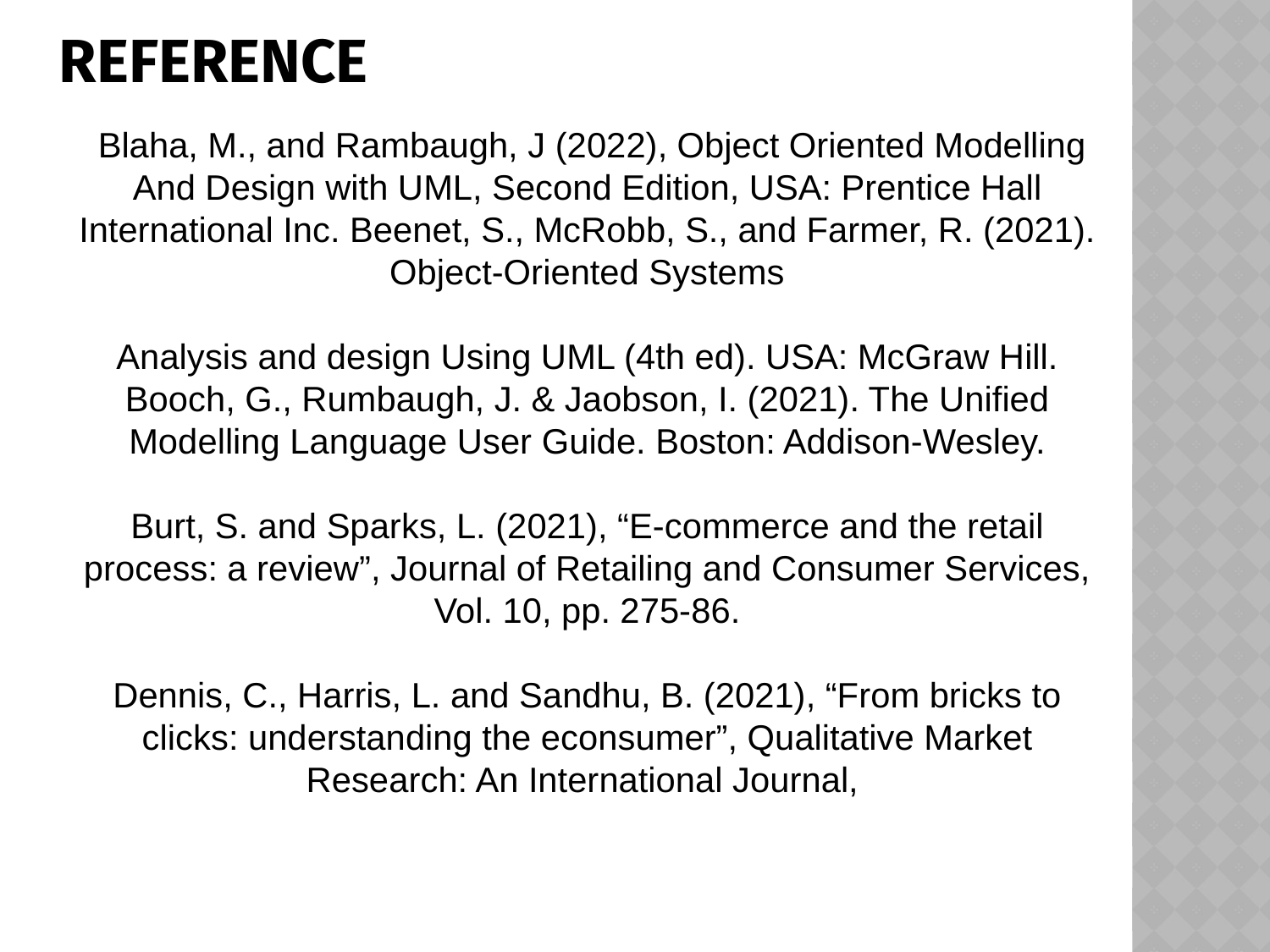

# REFERENCE
 Blaha, M., and Rambaugh, J (2022), Object Oriented Modelling And Design with UML, Second Edition, USA: Prentice Hall International Inc. Beenet, S., McRobb, S., and Farmer, R. (2021). Object-Oriented Systems

Analysis and design Using UML (4th ed). USA: McGraw Hill. Booch, G., Rumbaugh, J. & Jaobson, I. (2021). The Unified Modelling Language User Guide. Boston: Addison-Wesley.

Burt, S. and Sparks, L. (2021), “E-commerce and the retail process: a review”, Journal of Retailing and Consumer Services, Vol. 10, pp. 275-86.

Dennis, C., Harris, L. and Sandhu, B. (2021), “From bricks to clicks: understanding the econsumer”, Qualitative Market Research: An International Journal,